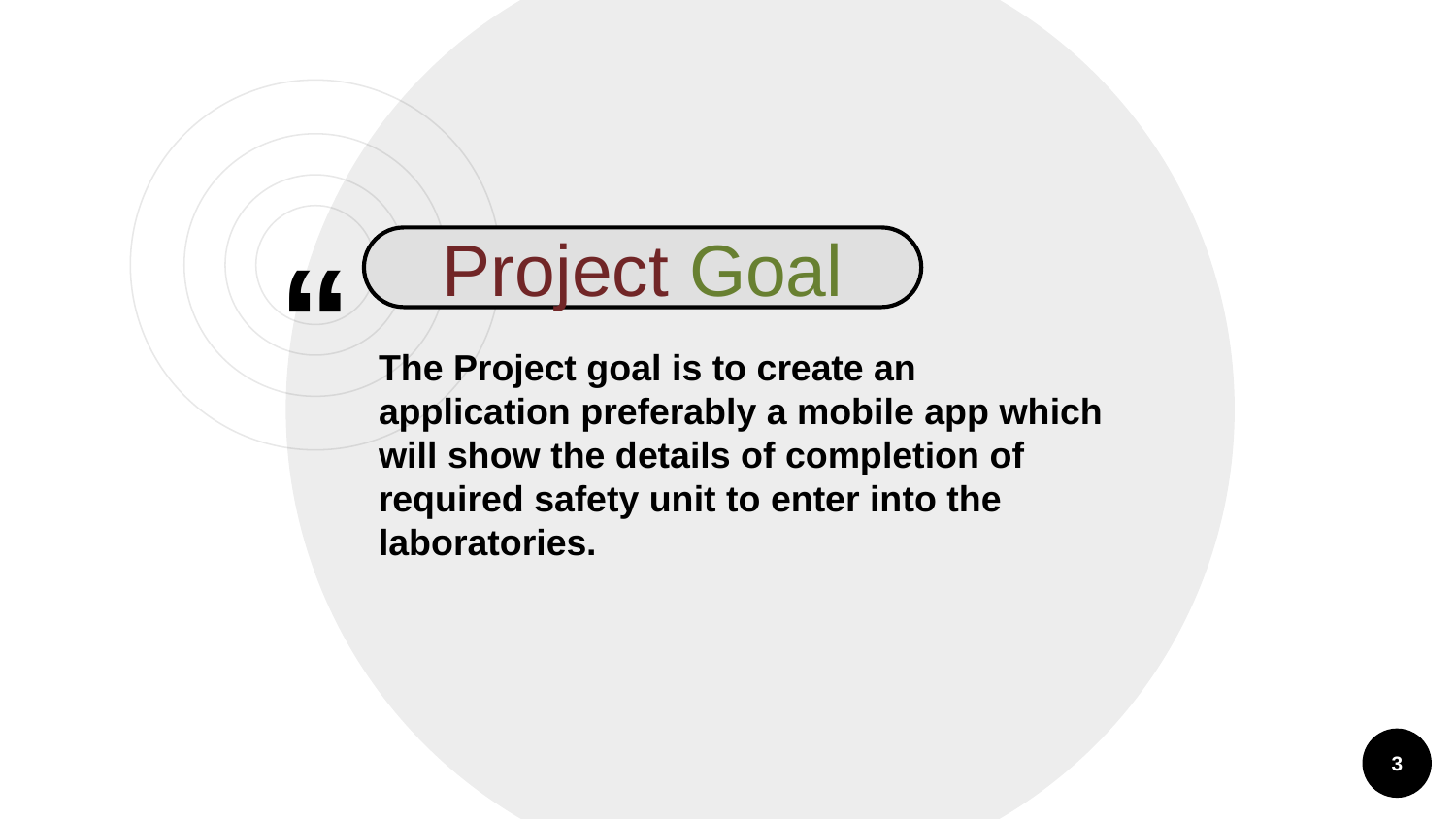

Project Goal
The Project goal is to create an application preferably a mobile app which will show the details of completion of required safety unit to enter into the laboratories.
3